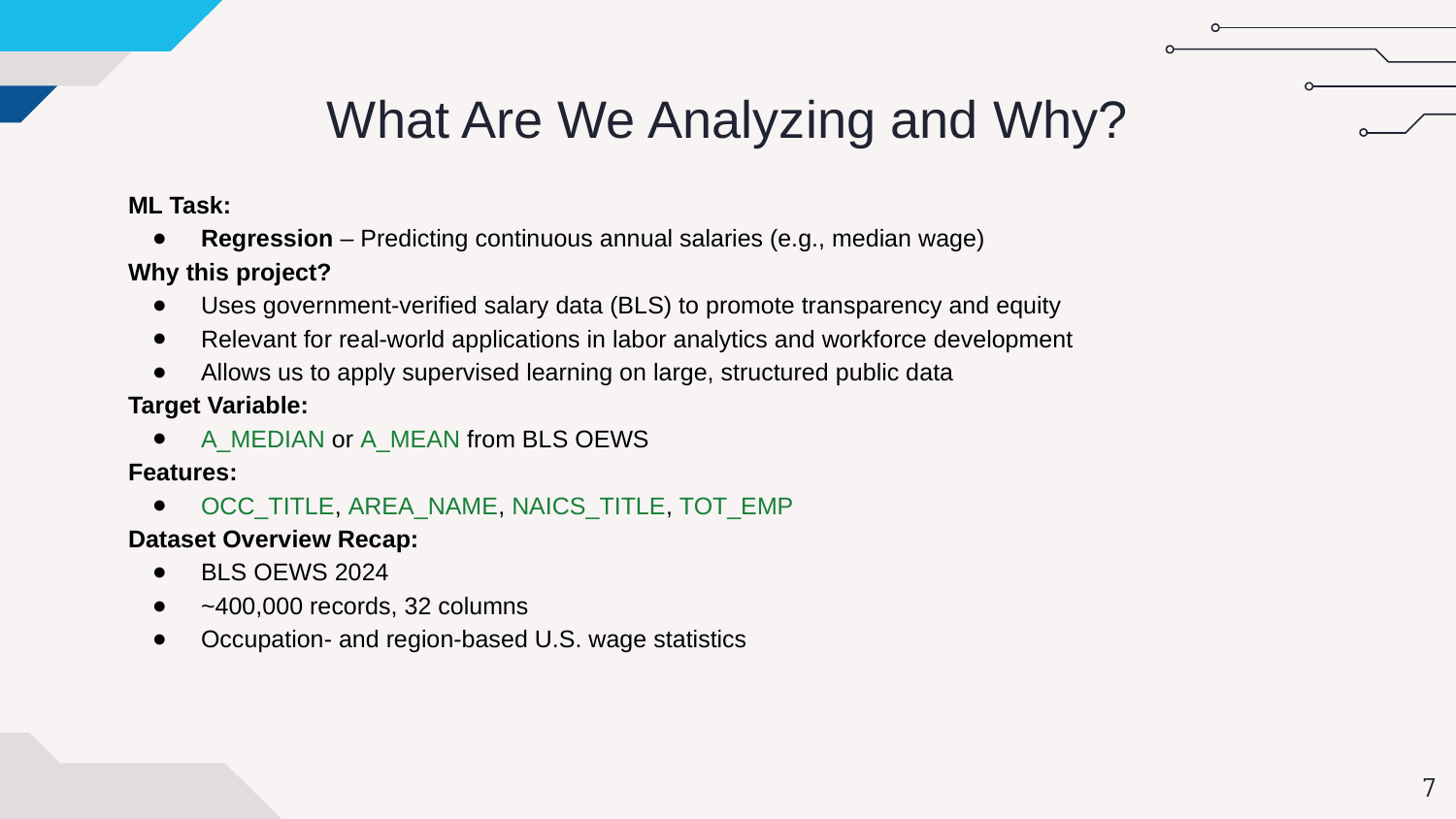

# What Are We Analyzing and Why?
ML Task:
Regression – Predicting continuous annual salaries (e.g., median wage)
Why this project?
Uses government-verified salary data (BLS) to promote transparency and equity
Relevant for real-world applications in labor analytics and workforce development
Allows us to apply supervised learning on large, structured public data
Target Variable:
A_MEDIAN or A_MEAN from BLS OEWS
Features:
OCC_TITLE, AREA_NAME, NAICS_TITLE, TOT_EMP
Dataset Overview Recap:
BLS OEWS 2024
~400,000 records, 32 columns
Occupation- and region-based U.S. wage statistics

7